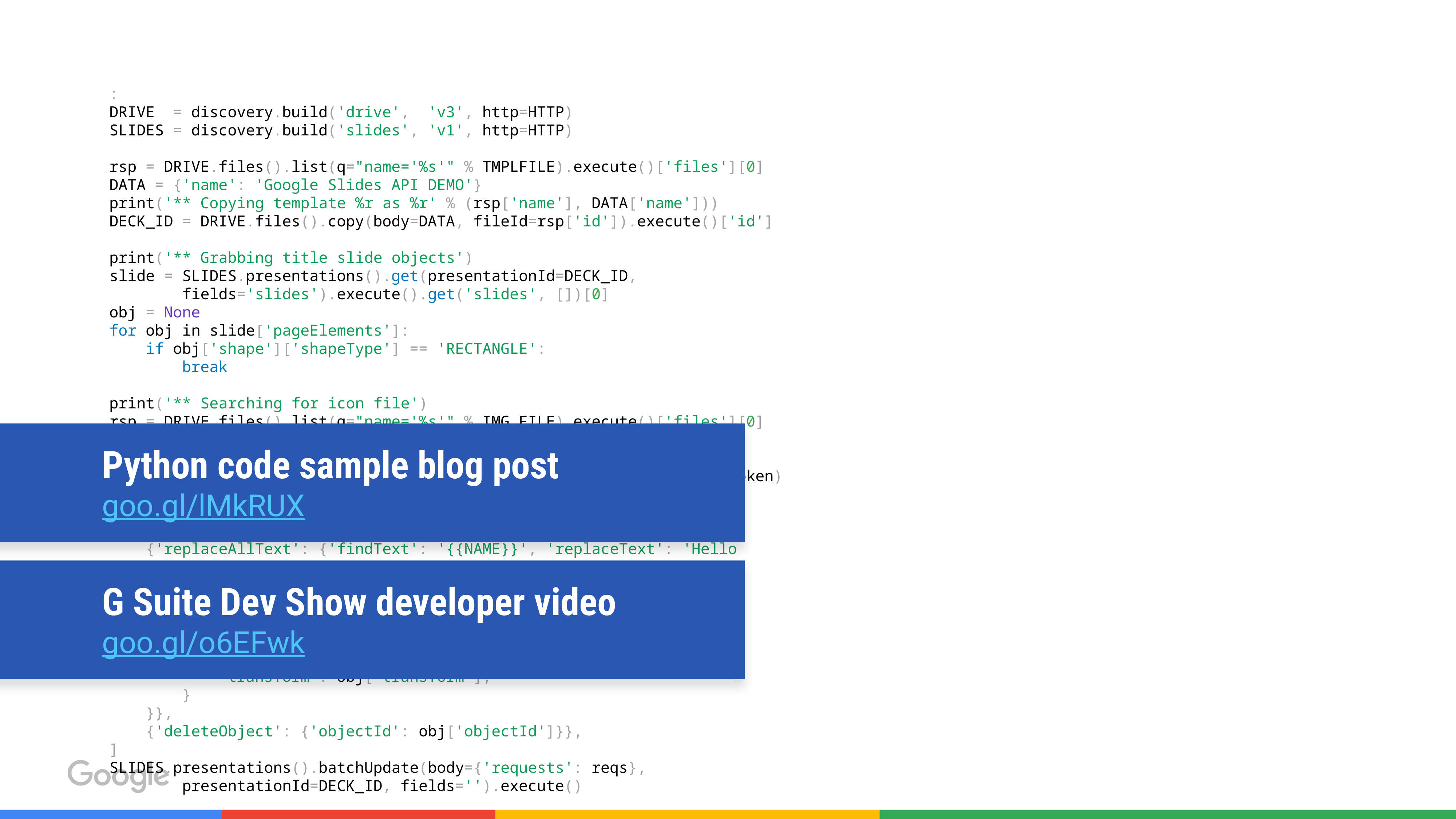

:
DRIVE  = discovery.build('drive',  'v3', http=HTTP)
SLIDES = discovery.build('slides', 'v1', http=HTTP)
rsp = DRIVE.files().list(q="name='%s'" % TMPLFILE).execute()['files'][0]
DATA = {'name': 'Google Slides API DEMO'}
print('** Copying template %r as %r' % (rsp['name'], DATA['name']))
DECK_ID = DRIVE.files().copy(body=DATA, fileId=rsp['id']).execute()['id']
print('** Grabbing title slide objects')
slide = SLIDES.presentations().get(presentationId=DECK_ID,
        fields='slides').execute().get('slides', [])[0]
obj = None
for obj in slide['pageElements']:
    if obj['shape']['shapeType'] == 'RECTANGLE':
        break
print('** Searching for icon file')
rsp = DRIVE.files().list(q="name='%s'" % IMG_FILE).execute()['files'][0]
print(' - Found image %r' % rsp['name'])
img_url = '%s&access_token=%s' % (
        DRIVE.files().get_media(fileId=rsp['id']).uri, creds.access_token)
print('** Replacing placeholder text and icon')
reqs = [
    {'replaceAllText': {'findText': '{{NAME}}', 'replaceText': 'Hello World!'}},
    {'createImage': {
        'url': img_url,
        'elementProperties': {
            'pageObjectId': slide['objectId'],
            'size': obj['size'],
            'transform': obj['transform'],
        }
    }},
    {'deleteObject': {'objectId': obj['objectId']}},
]
SLIDES.presentations().batchUpdate(body={'requests': reqs},
        presentationId=DECK_ID, fields='').execute()

Python code sample blog post
goo.gl/lMkRUX

G Suite Dev Show developer video
goo.gl/o6EFwk